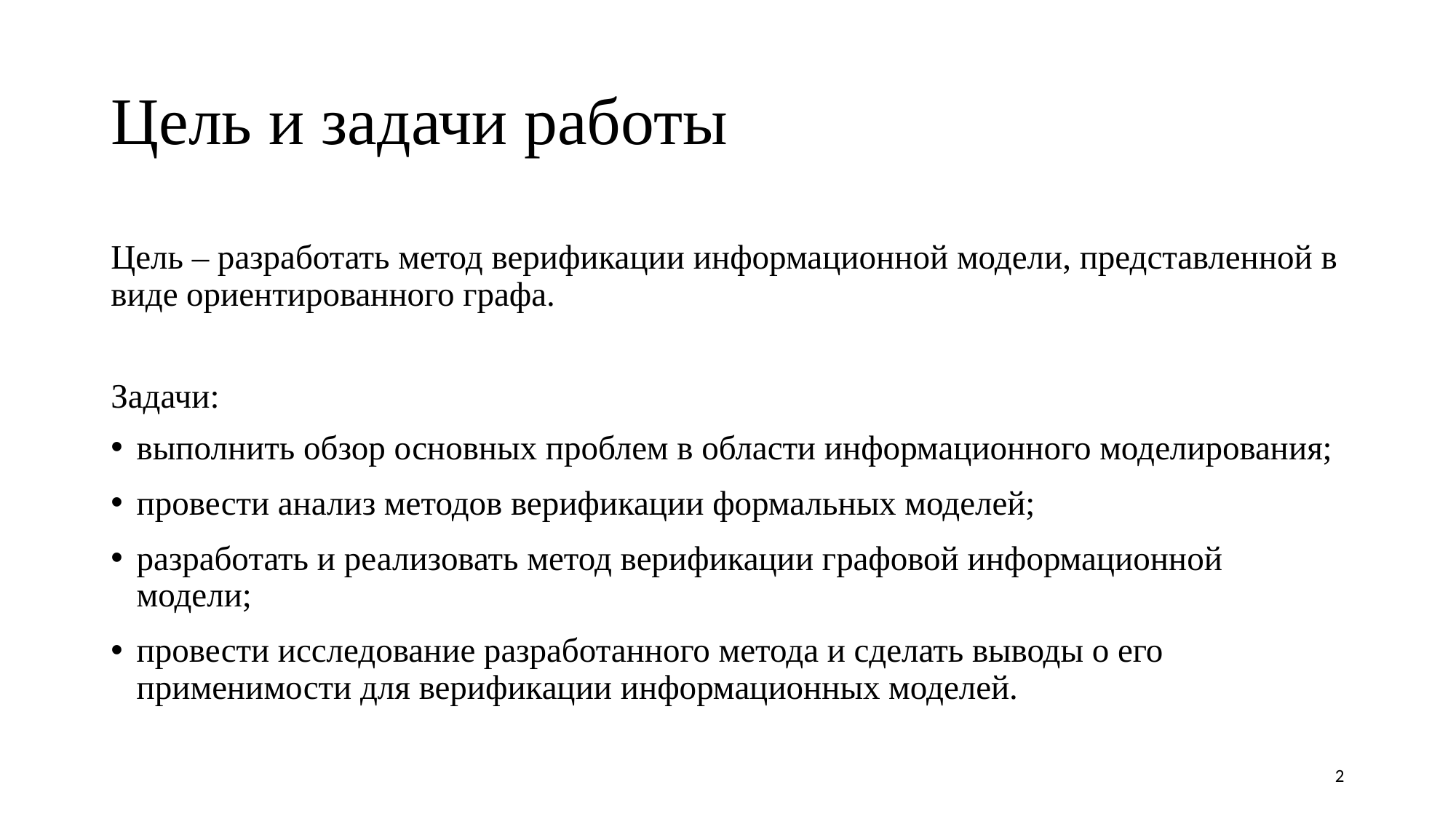

# Цель и задачи работы
Цель – разработать метод верификации информационной модели, представленной в виде ориентированного графа.

Задачи:
выполнить обзор основных проблем в области информационного моделирования;
провести анализ методов верификации формальных моделей;
разработать и реализовать метод верификации графовой информационной модели;
провести исследование разработанного метода и сделать выводы о его применимости для верификации информационных моделей.
2